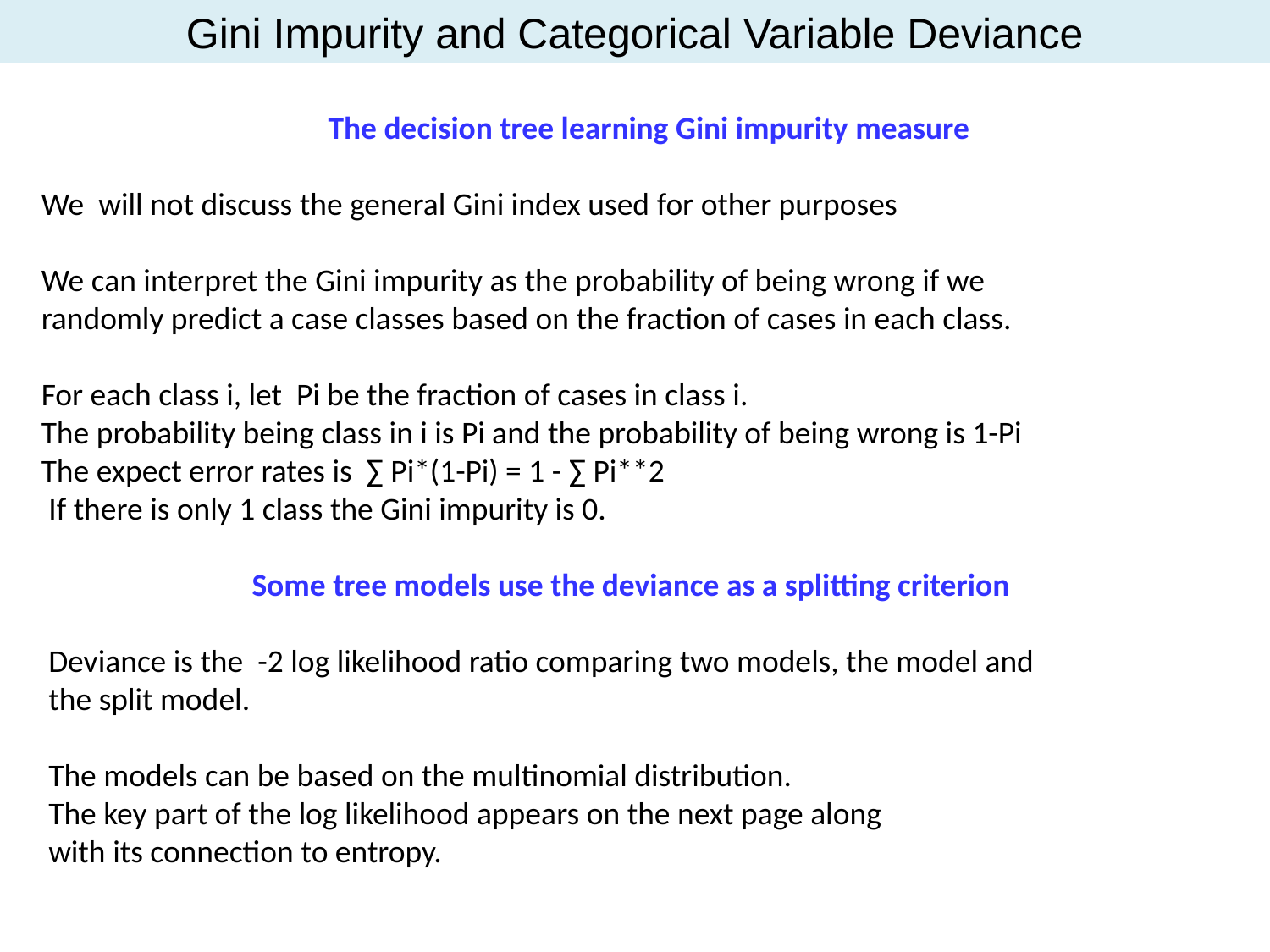

Gini Impurity and Categorical Variable Deviance

    The decision tree learning Gini impurity measure

    We  will not discuss the general Gini index used for other purposes

    We can interpret the Gini impurity as the probability of being wrong if we
    randomly predict a case classes based on the fraction of cases in each class.

    For each class i, let  Pi be the fraction of cases in class i.
    The probability being class in i is Pi and the probability of being wrong is 1-Pi
    The expect error rates is  ∑ Pi*(1-Pi) = 1 - ∑ Pi**2
     If there is only 1 class the Gini impurity is 0.

Some tree models use the deviance as a splitting criterion

     Deviance is the  -2 log likelihood ratio comparing two models, the model and
     the split model.

     The models can be based on the multinomial distribution.
     The key part of the log likelihood appears on the next page along
     with its connection to entropy.